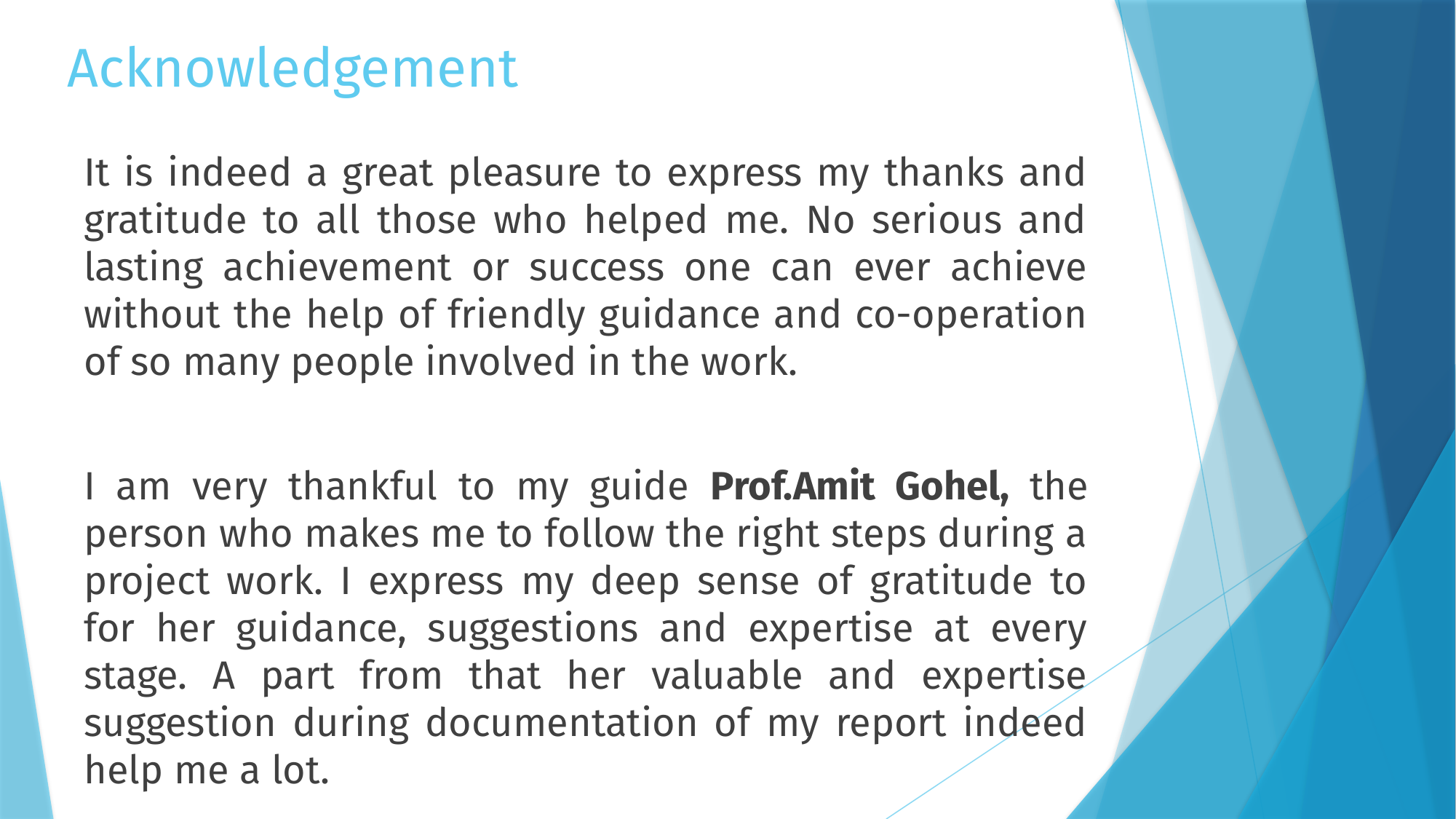

Acknowledgement
It is indeed a great pleasure to express my thanks and gratitude to all those who helped me. No serious and lasting achievement or success one can ever achieve without the help of friendly guidance and co-operation of so many people involved in the work.

I am very thankful to my guide Prof.Amit Gohel, the person who makes me to follow the right steps during a project work. I express my deep sense of gratitude to for her guidance, suggestions and expertise at every stage. A part from that her valuable and expertise suggestion during documentation of my report indeed help me a lot.